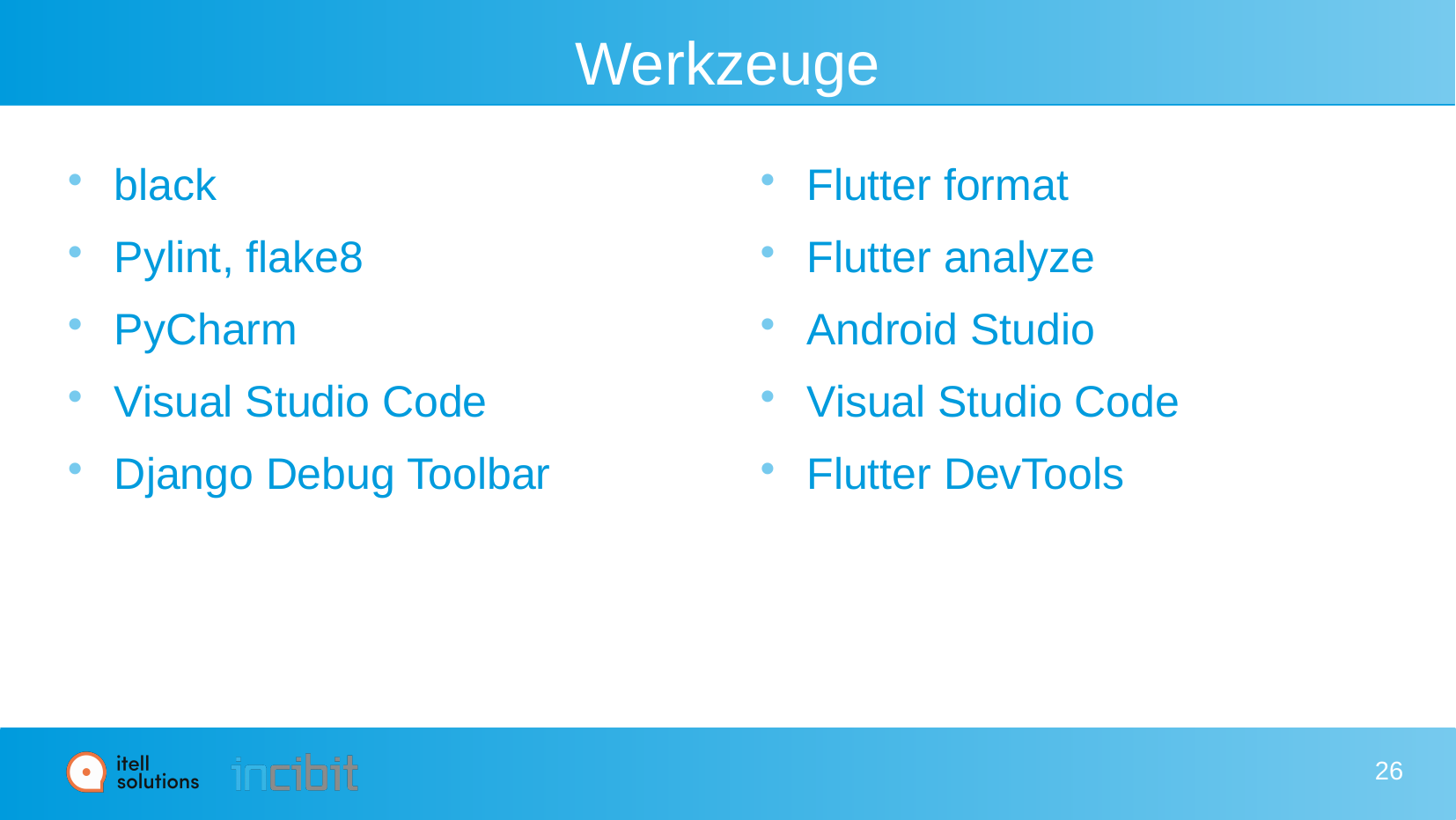

# Werkzeuge
black
Pylint, flake8
PyCharm
Visual Studio Code
Django Debug Toolbar
Flutter format
Flutter analyze
Android Studio
Visual Studio Code
Flutter DevTools
26